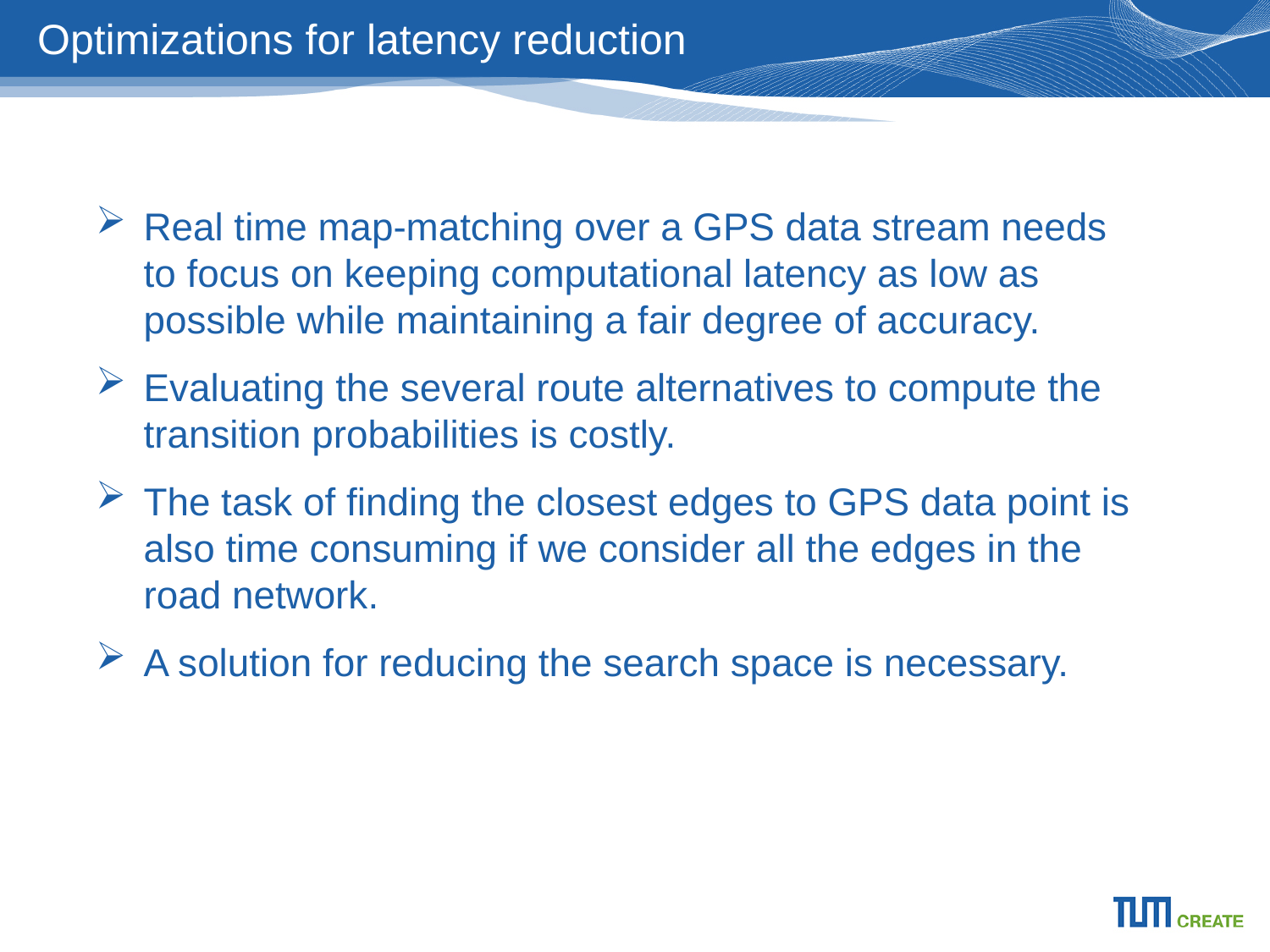

# Optimizations for latency reduction
Real time map-matching over a GPS data stream needs to focus on keeping computational latency as low as possible while maintaining a fair degree of accuracy.
Evaluating the several route alternatives to compute the transition probabilities is costly.
The task of finding the closest edges to GPS data point is also time consuming if we consider all the edges in the road network.
A solution for reducing the search space is necessary.